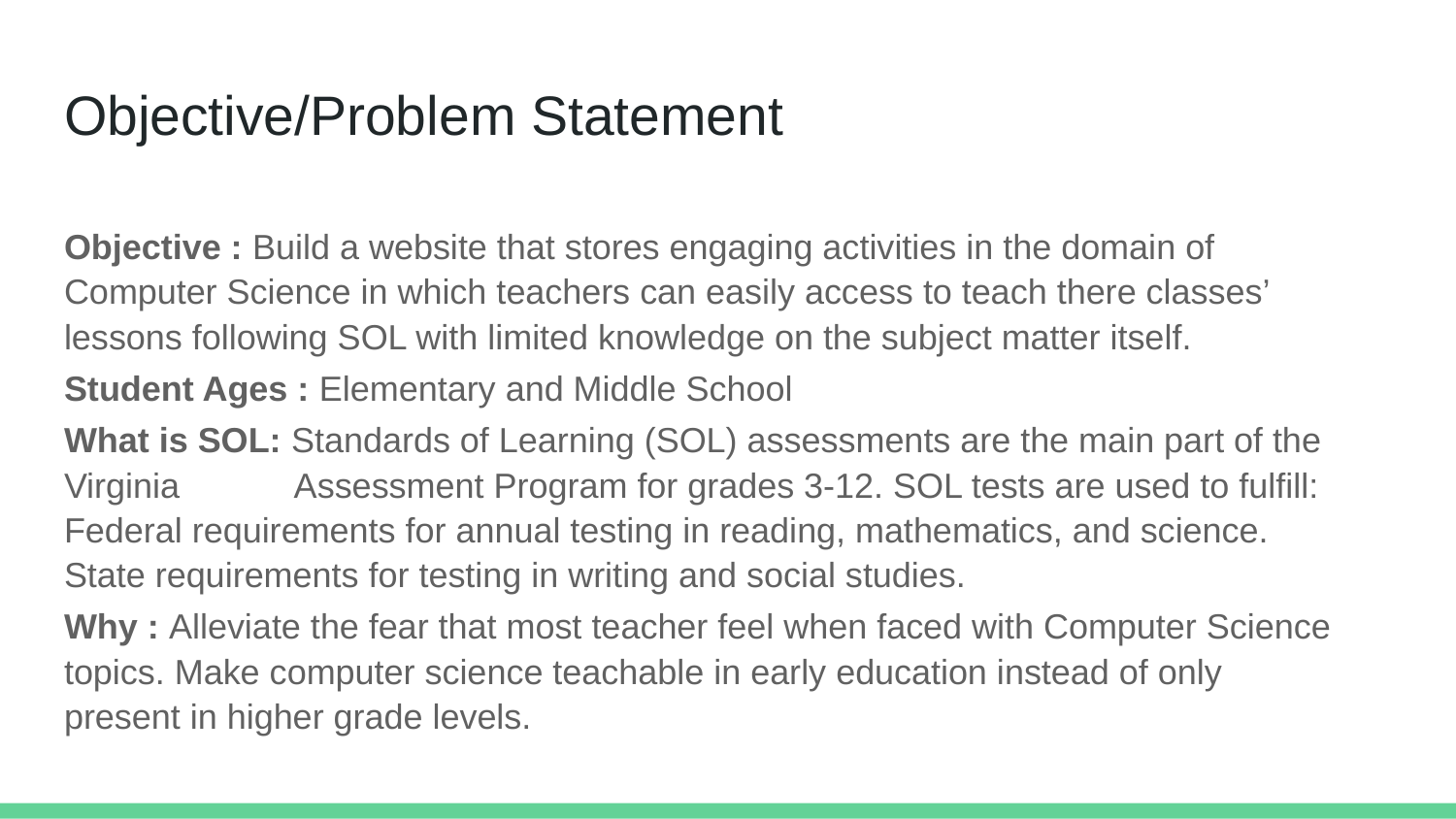

# Objective/Problem Statement

Objective : Build a website that stores engaging activities in the domain of Computer Science in which teachers can easily access to teach there classes’ lessons following SOL with limited knowledge on the subject matter itself.
Student Ages : Elementary and Middle School
What is SOL: Standards of Learning (SOL) assessments are the main part of the Virginia            Assessment Program for grades 3-12. SOL tests are used to fulfill: Federal requirements for annual testing in reading, mathematics, and science. State requirements for testing in writing and social studies.
Why : Alleviate the fear that most teacher feel when faced with Computer Science topics. Make computer science teachable in early education instead of only present in higher grade levels.